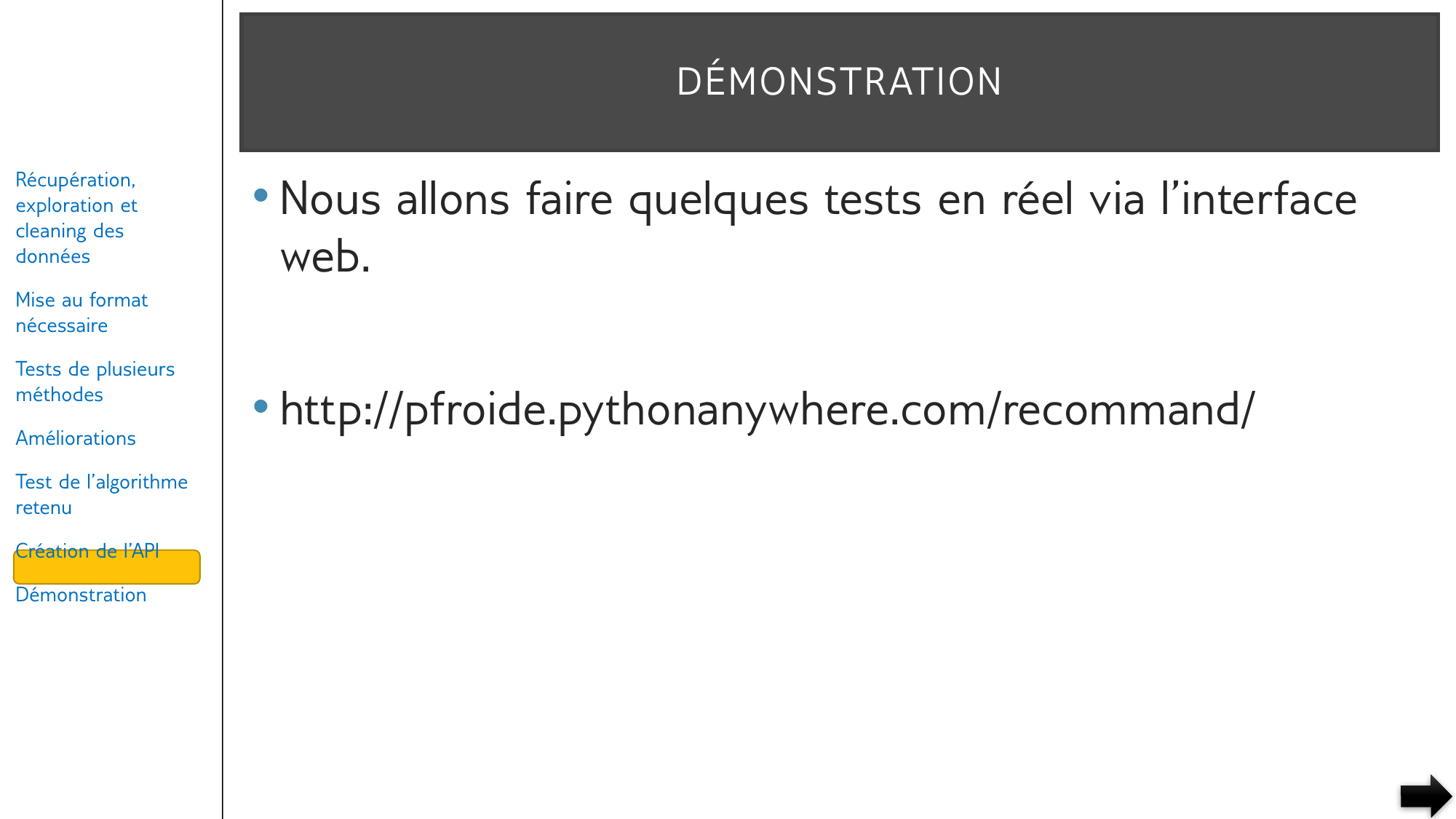

# Démonstration
Nous allons faire quelques tests en réel via l’interface web.

http://pfroide.pythonanywhere.com/recommand/